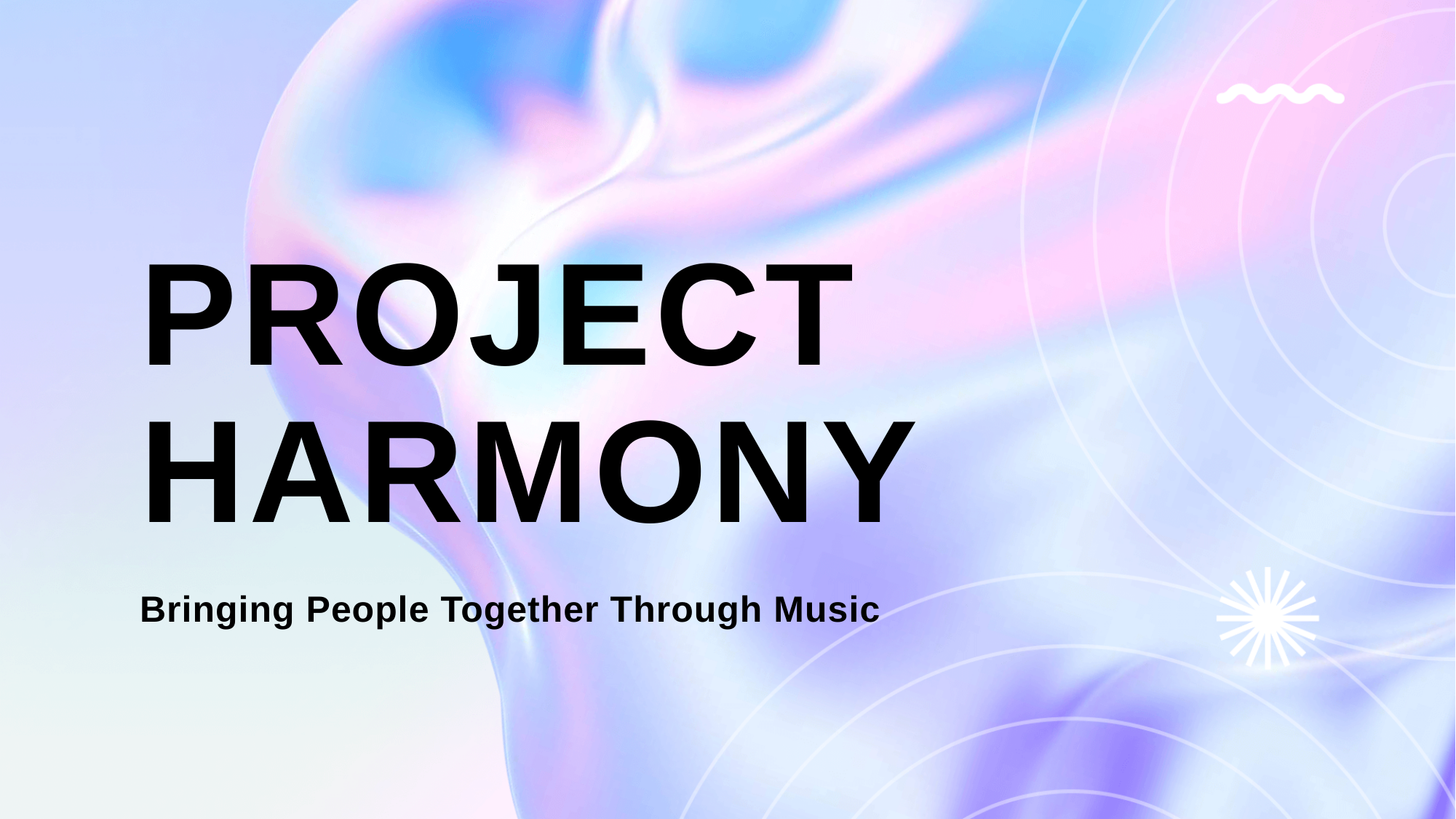

# project harmony
Bringing People Together Through Music